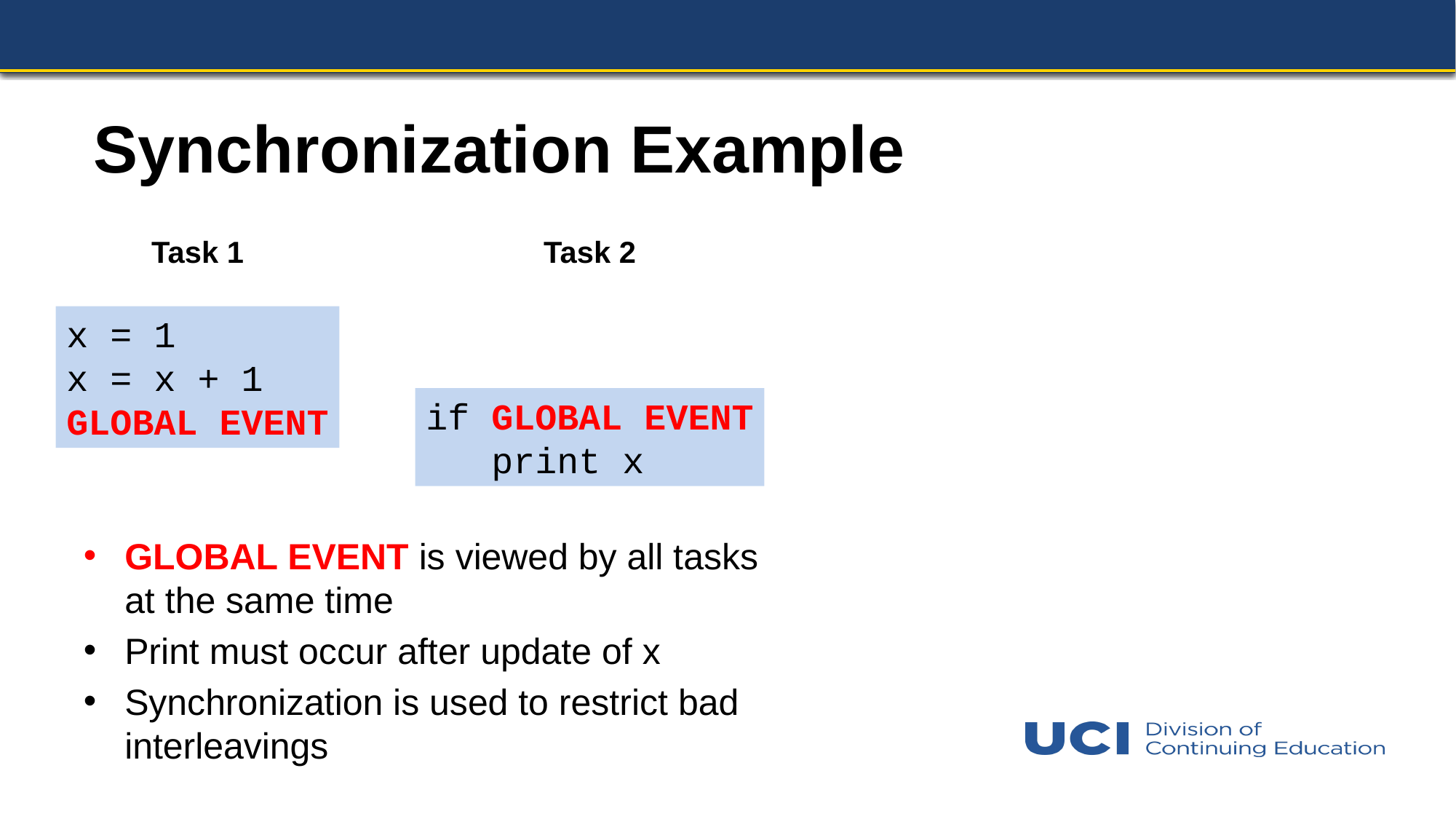

# Synchronization Example
Task 1
Task 2
x = 1
x = x + 1
GLOBAL EVENT
if GLOBAL EVENT
   print x
GLOBAL EVENT is viewed by all tasks at the same time
Print must occur after update of x
Synchronization is used to restrict bad interleavings